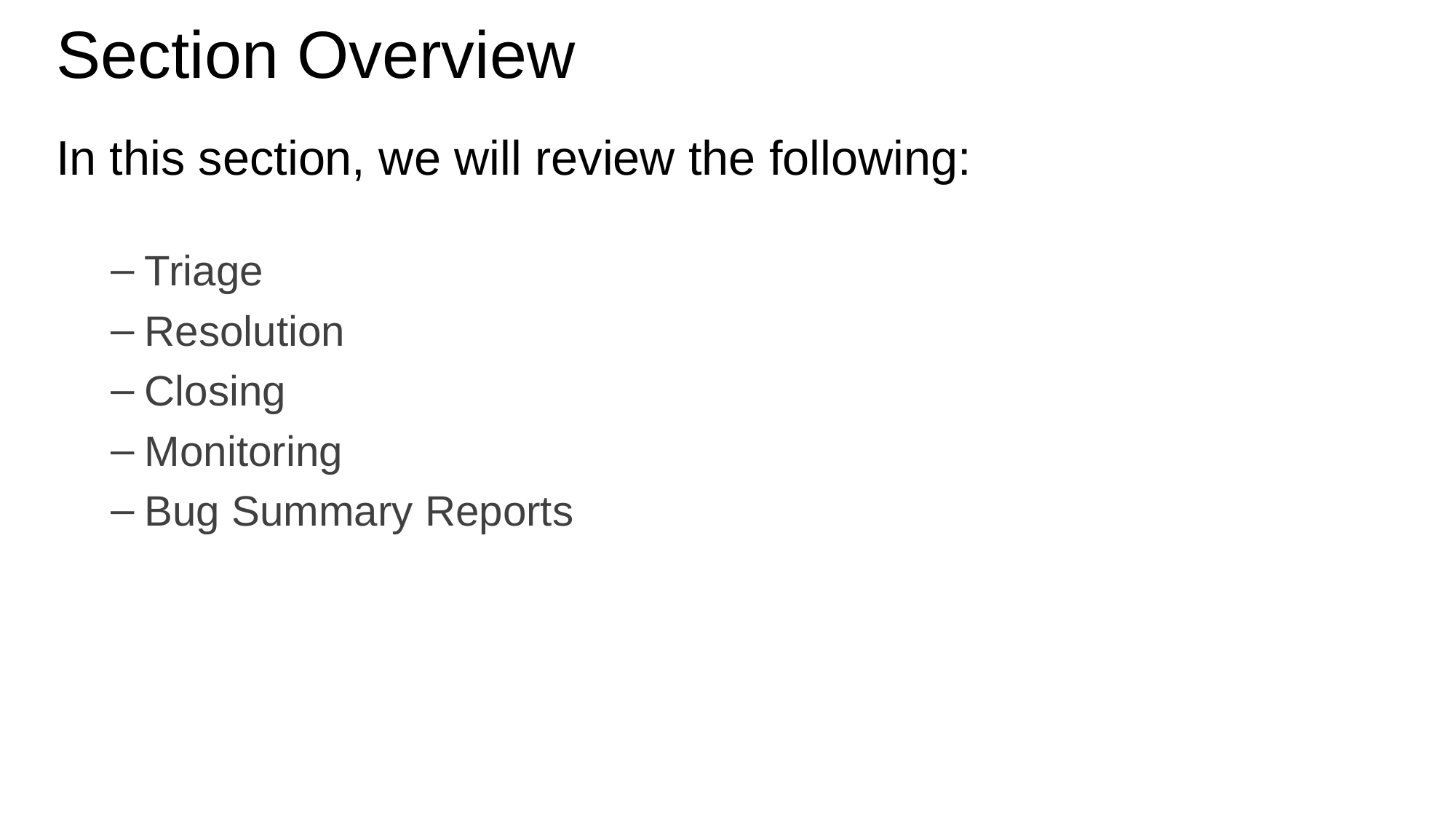

# Section Overview
In this section, we will review the following:

Triage
Resolution
Closing
Monitoring
Bug Summary Reports